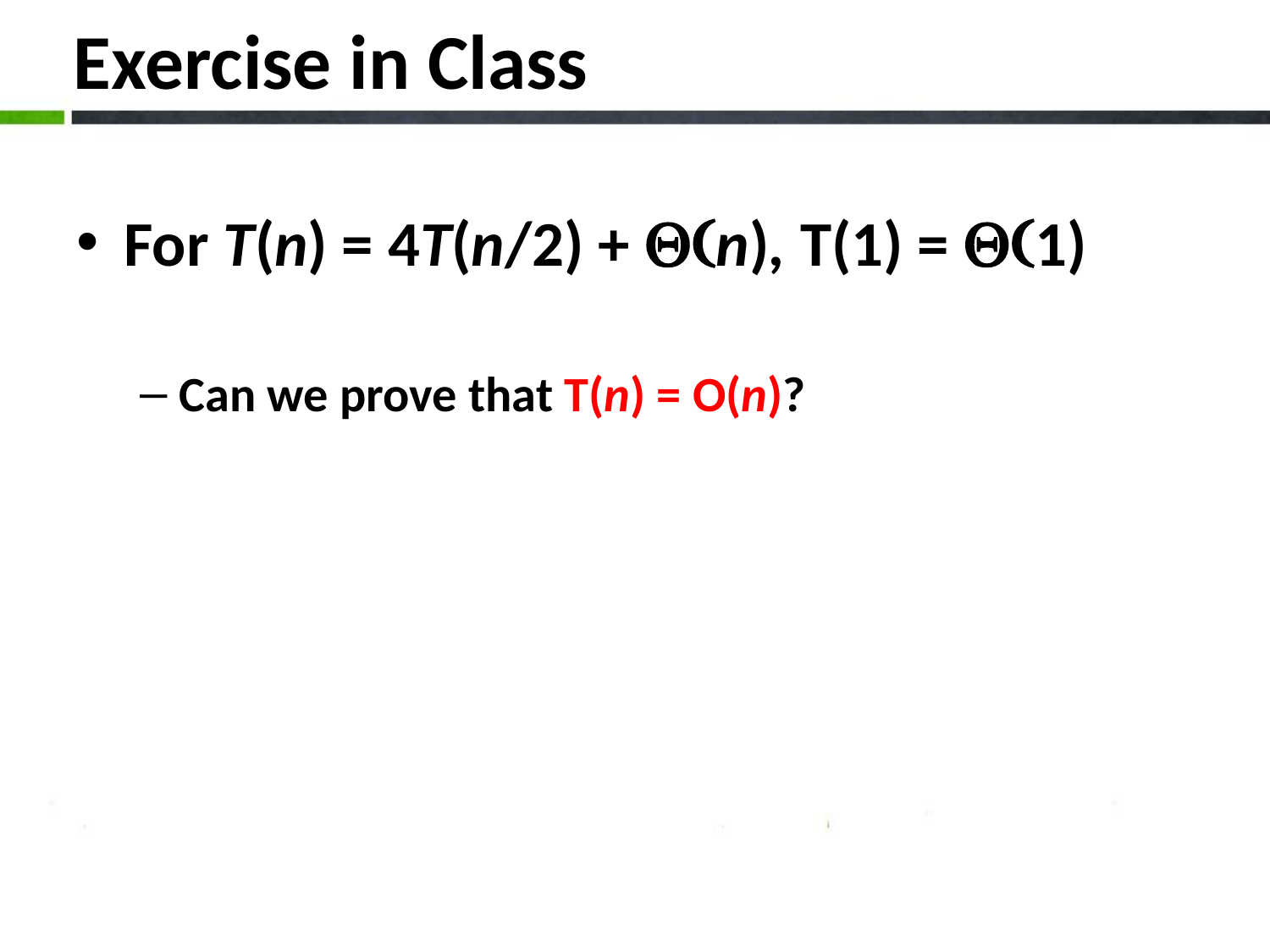

# Exercise in Class
For T(n) = 4T(n/2) + Θ(n), T(1) = Θ(1)

Can we prove that T(n) = O(n)?